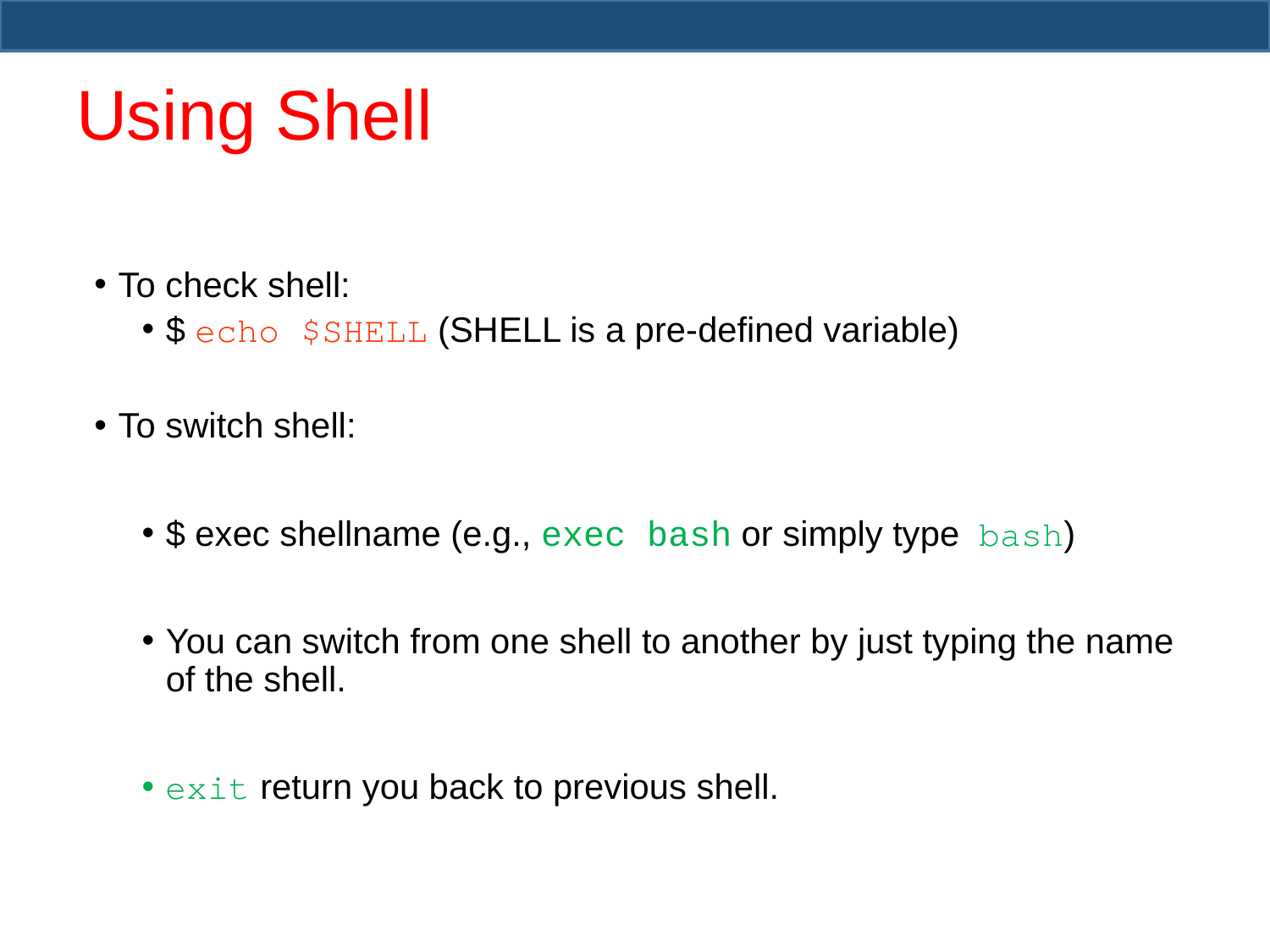

# Using Shell
To check shell:
$ echo $SHELL (SHELL is a pre-defined variable)

To switch shell:

$ exec shellname (e.g., exec bash or simply type  bash)

You can switch from one shell to another by just typing the name of the shell.

exit return you back to previous shell.